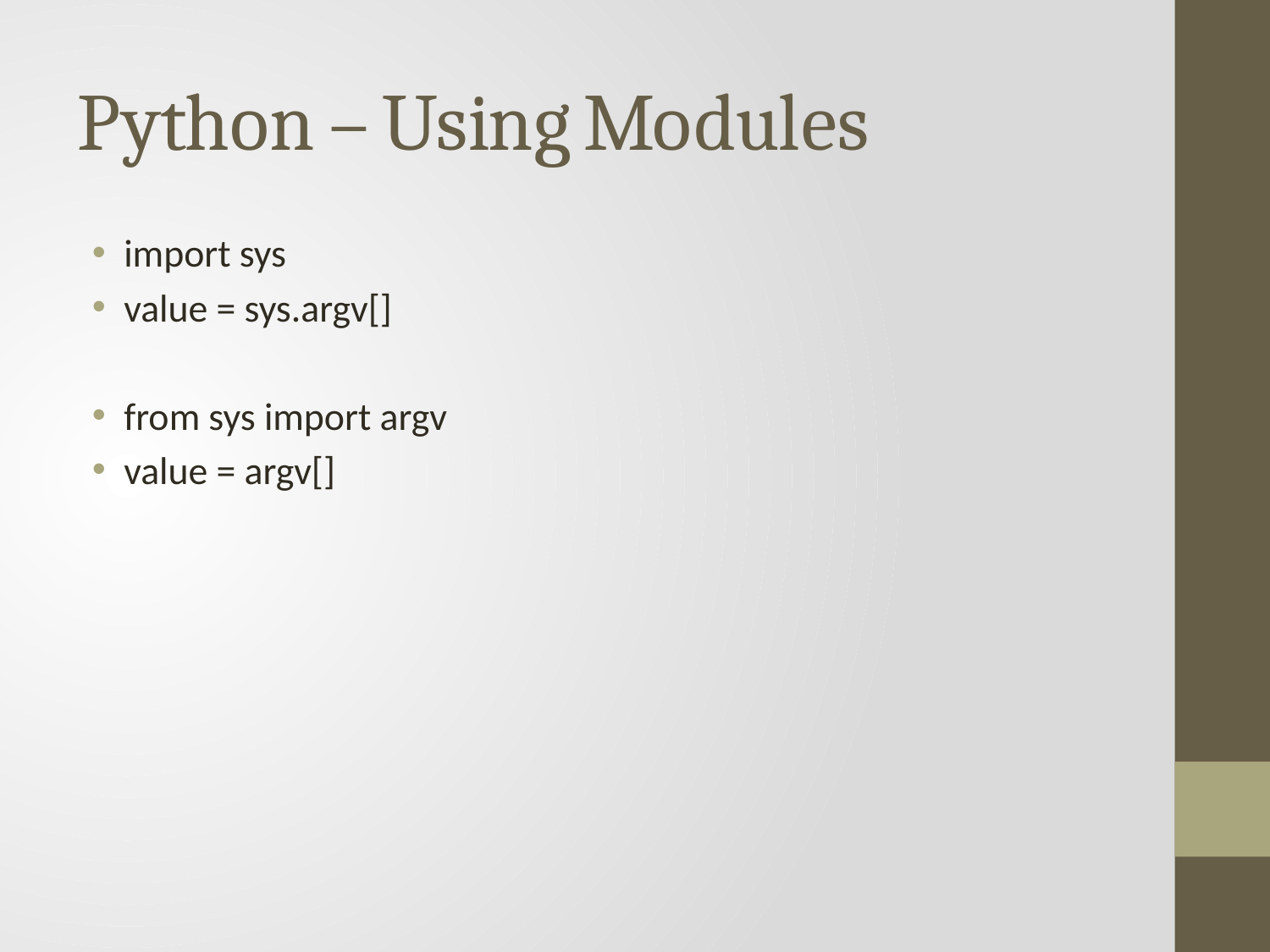

# Python – Using Modules
import sys
value = sys.argv[]

from sys import argv
value = argv[]